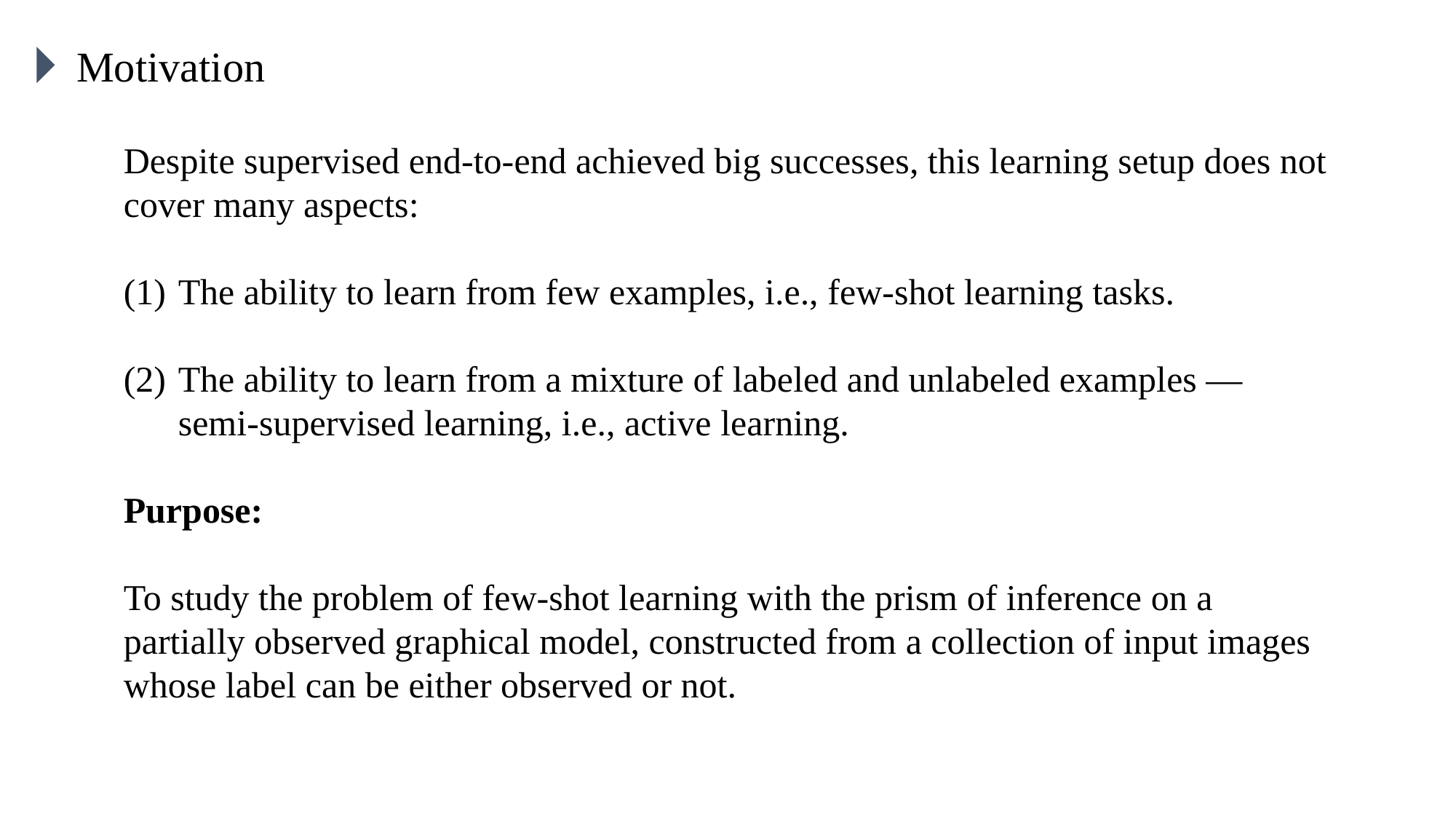

Motivation

Despite supervised end-to-end achieved big successes, this learning setup does not cover many aspects:

The ability to learn from few examples, i.e., few-shot learning tasks.

The ability to learn from a mixture of labeled and unlabeled examples — semi-supervised learning, i.e., active learning.

Purpose:

To study the problem of few-shot learning with the prism of inference on a partially observed graphical model, constructed from a collection of input images whose label can be either observed or not.